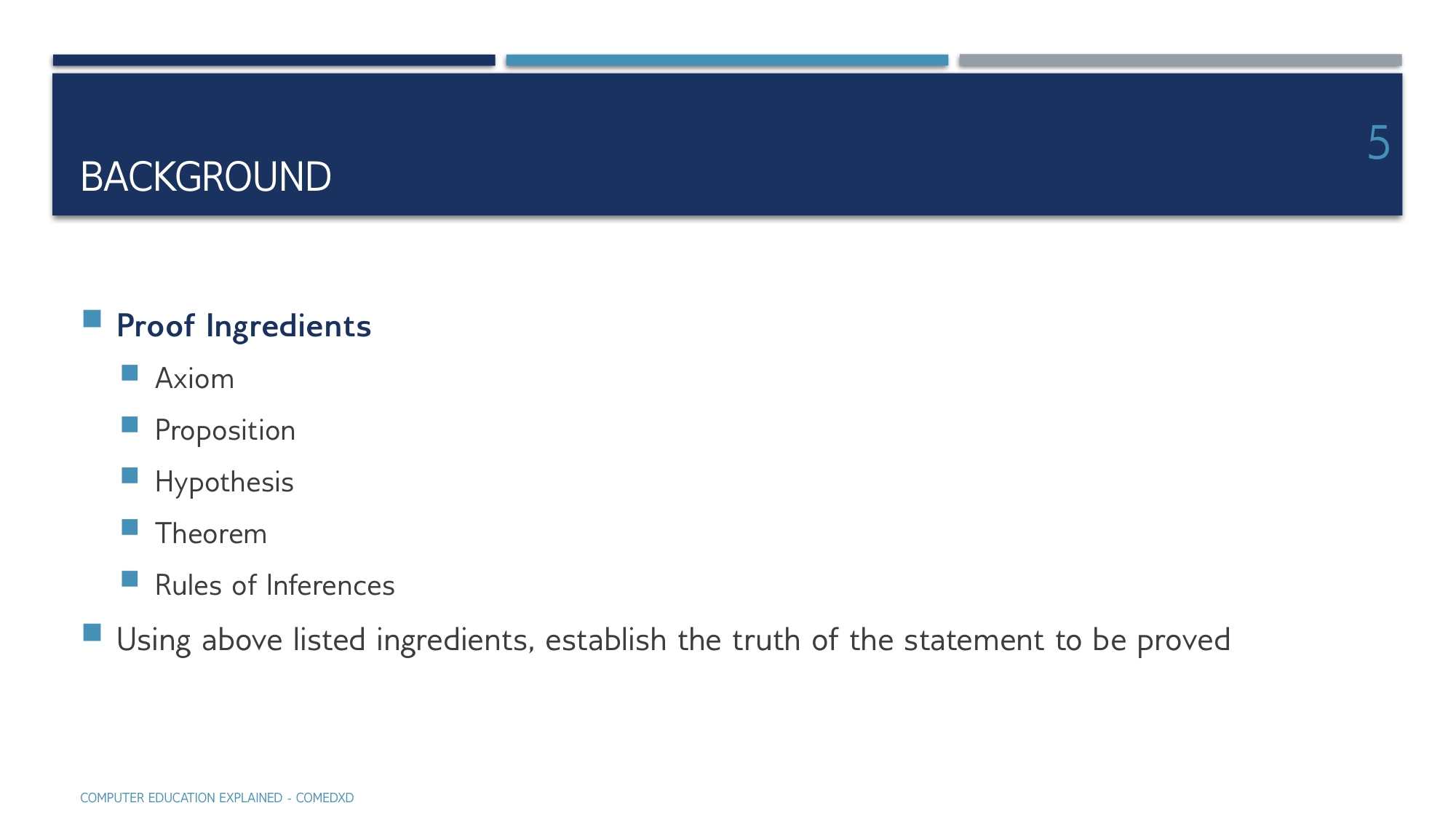

# Background
5
Proof Ingredients
Axiom
Proposition
Hypothesis
Theorem
Rules of Inferences
Using above listed ingredients, establish the truth of the statement to be proved
COMputer EDucation EXplaineD - Comedxd